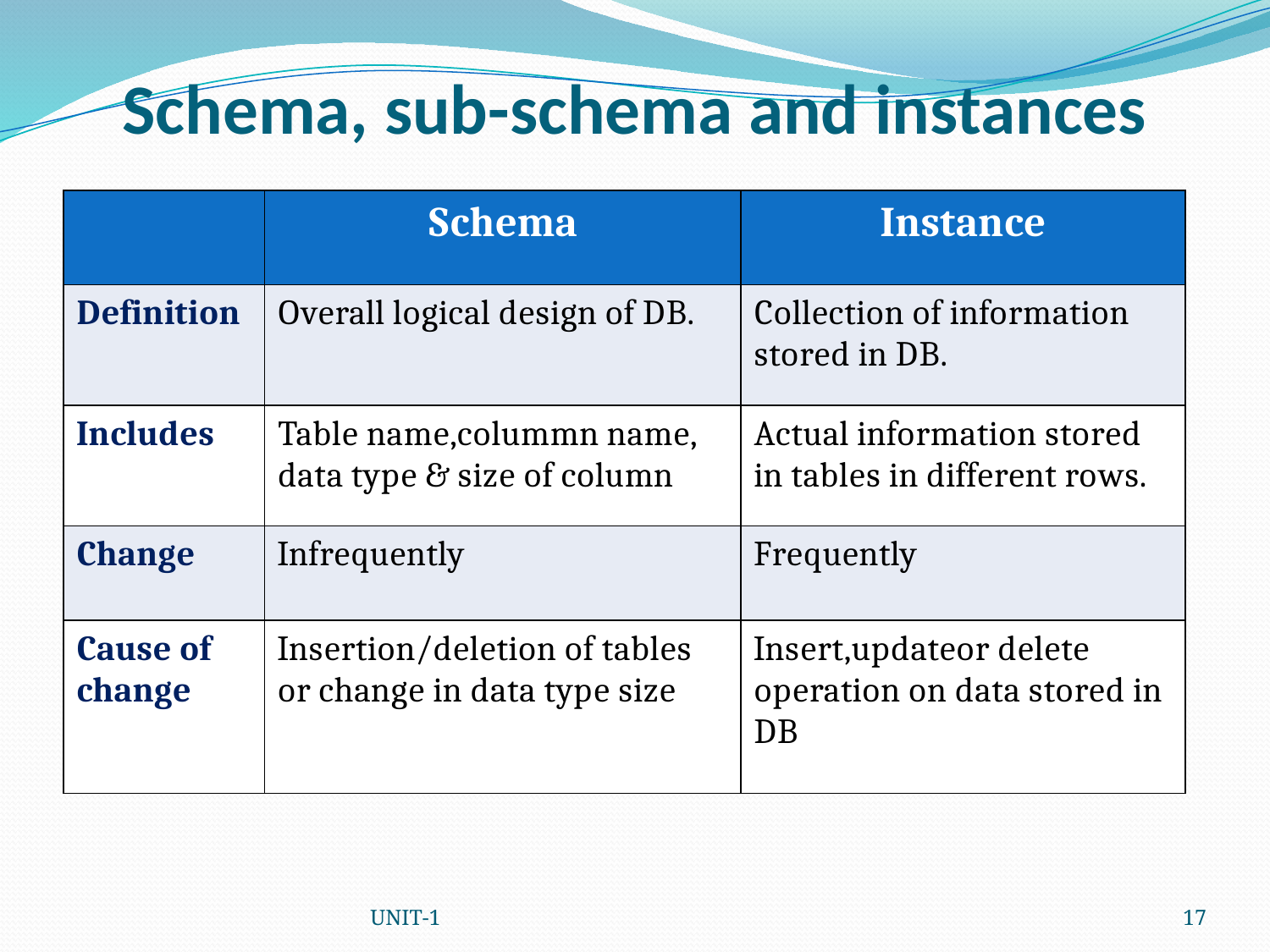

# Schema, sub-schema and instances
|  | Schema | Instance |
| --- | --- | --- |
| Definition | Overall logical design of DB. | Collection of information stored in DB. |
| Includes | Table name,colummn name, data type & size of column | Actual information stored in tables in different rows. |
| Change | Infrequently | Frequently |
| Cause of change | Insertion/deletion of tables or change in data type size | Insert,updateor delete operation on data stored in DB |
UNIT-1
17